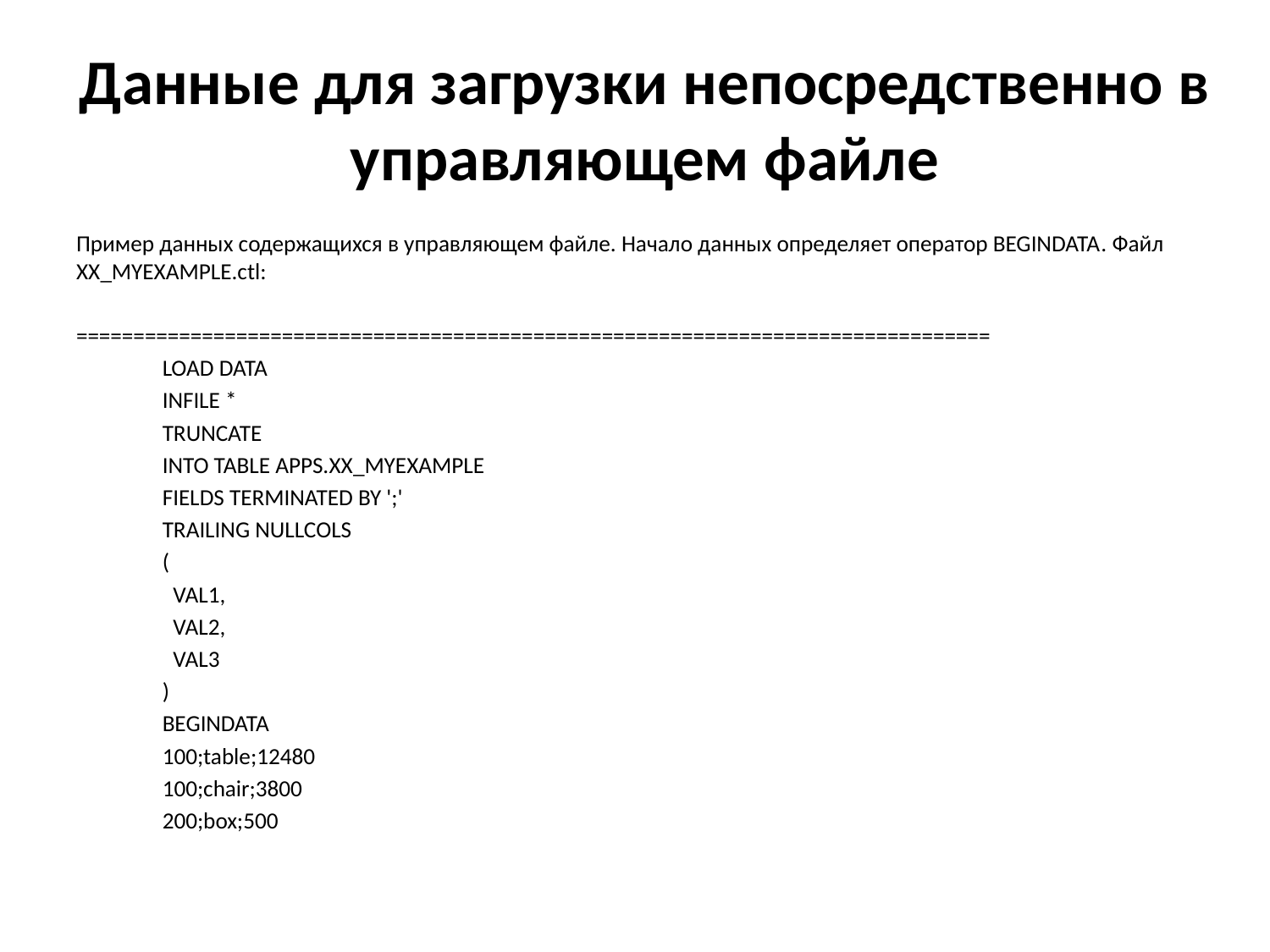

# Данные для загрузки непосредственно в управляющем файле
Пример данных содержащихся в управляющем файле. Начало данных определяет оператор BEGINDATA. Файл XX_MYEXAMPLE.ctl:

================================================================================
LOAD DATA
INFILE *
TRUNCATE
INTO TABLE APPS.XX_MYEXAMPLE
FIELDS TERMINATED BY ';'
TRAILING NULLCOLS
(
  VAL1,
  VAL2,
  VAL3
)
BEGINDATA
100;table;12480
100;chair;3800
200;box;500